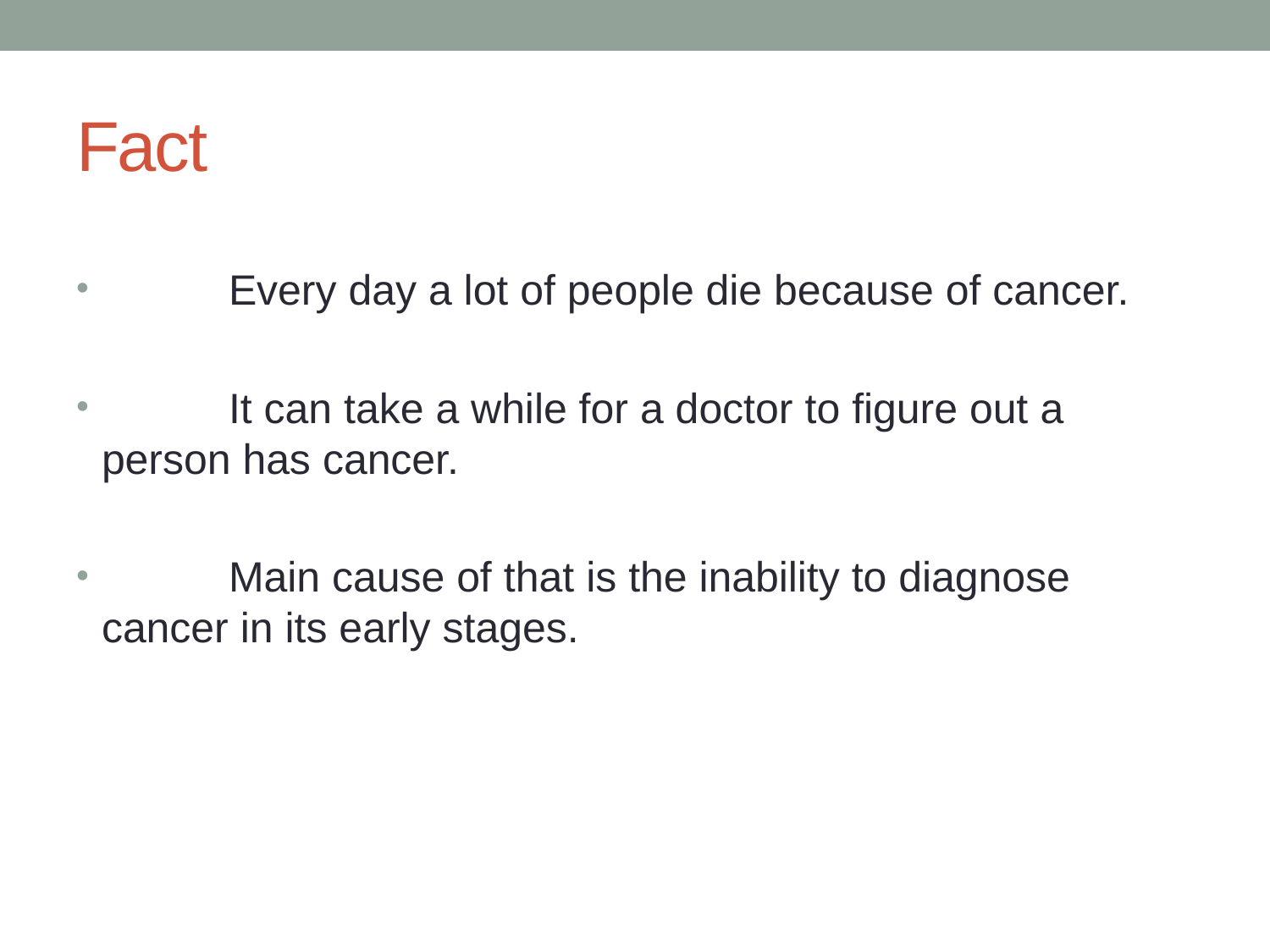

# Fact
	Every day a lot of people die because of cancer.

	It can take a while for a doctor to figure out a person has cancer.

	Main cause of that is the inability to diagnose cancer in its early stages.